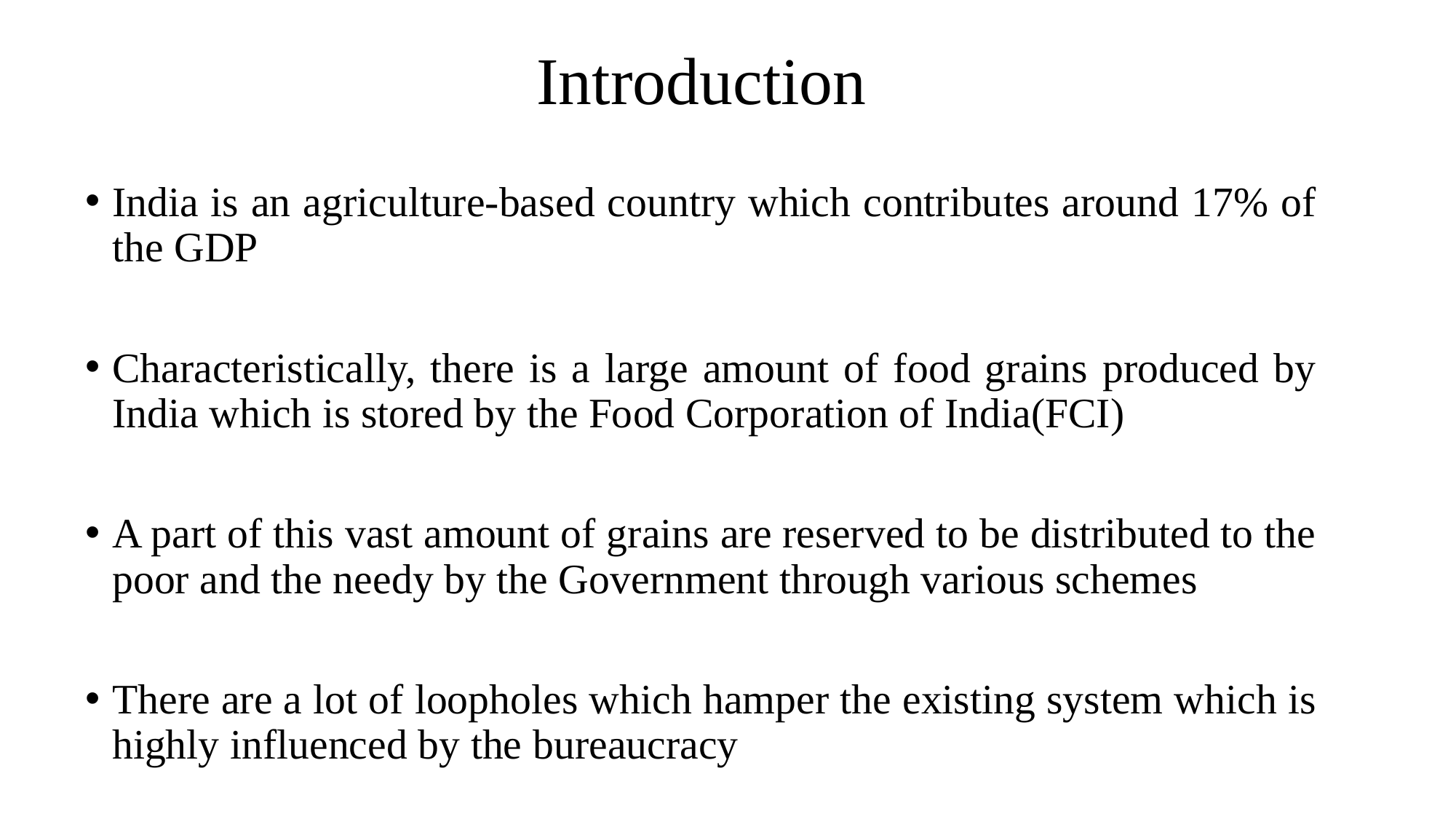

# Introduction
India is an agriculture-based country which contributes around 17% of the GDP

Characteristically, there is a large amount of food grains produced by India which is stored by the Food Corporation of India(FCI)

A part of this vast amount of grains are reserved to be distributed to the poor and the needy by the Government through various schemes

There are a lot of loopholes which hamper the existing system which is highly influenced by the bureaucracy